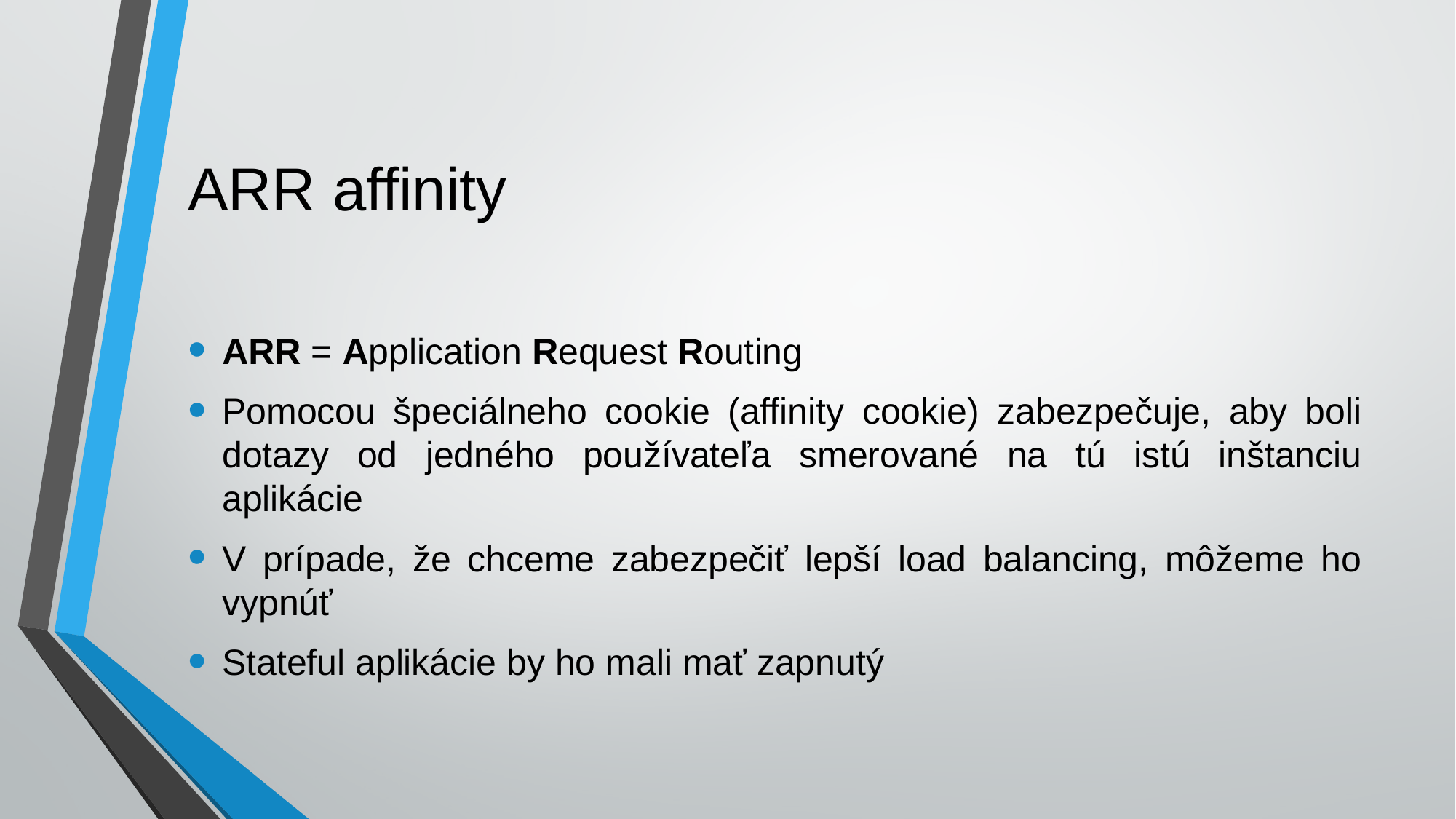

# ARR affinity
ARR = Application Request Routing
Pomocou špeciálneho cookie (affinity cookie) zabezpečuje, aby boli dotazy od jedného používateľa smerované na tú istú inštanciu aplikácie
V prípade, že chceme zabezpečiť lepší load balancing, môžeme ho vypnúť
Stateful aplikácie by ho mali mať zapnutý